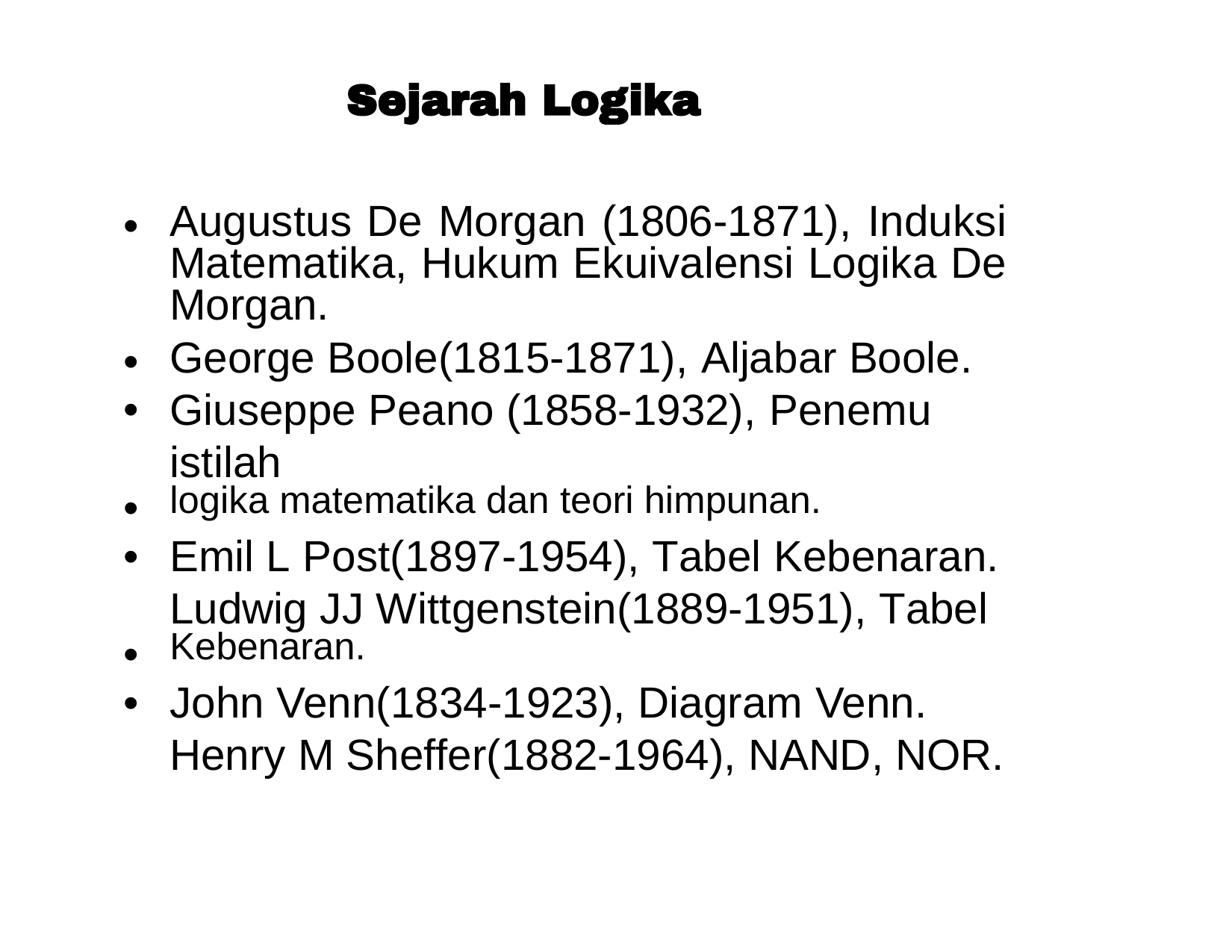

Sejarah Logika
•
Augustus De Morgan (1806-1871), Induksi Matematika, Hukum Ekuivalensi Logika De Morgan.
George Boole(1815-1871), Aljabar Boole. Giuseppe Peano (1858-1932), Penemu istilah
logika matematika dan teori himpunan.
Emil L Post(1897-1954), Tabel Kebenaran. Ludwig JJ Wittgenstein(1889-1951), Tabel
Kebenaran.
John Venn(1834-1923), Diagram Venn. Henry M Sheffer(1882-1964), NAND, NOR.
•
•
•
•
•
•